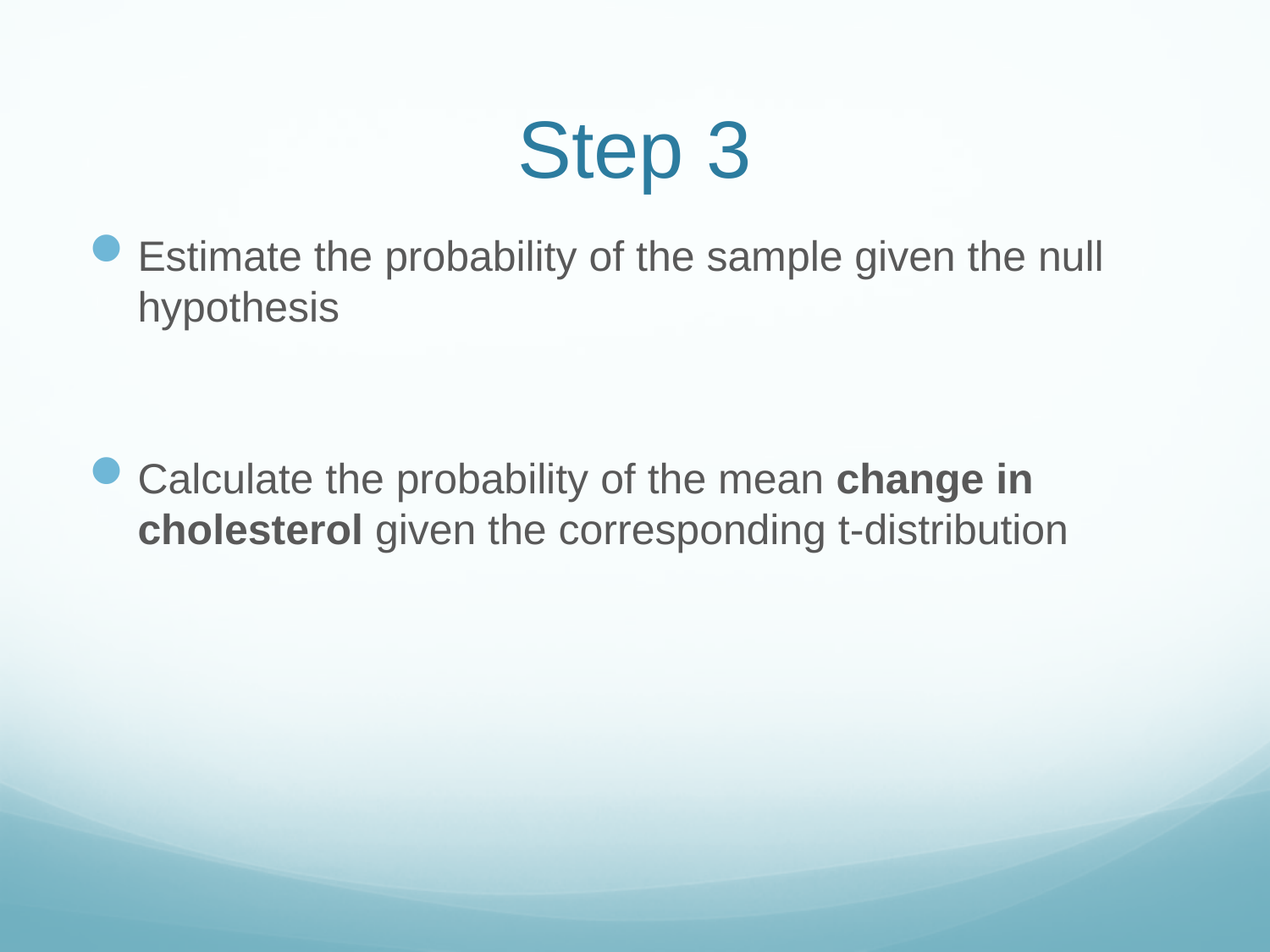

# Step 3
Estimate the probability of the sample given the null hypothesis

Calculate the probability of the mean change in cholesterol given the corresponding t-distribution